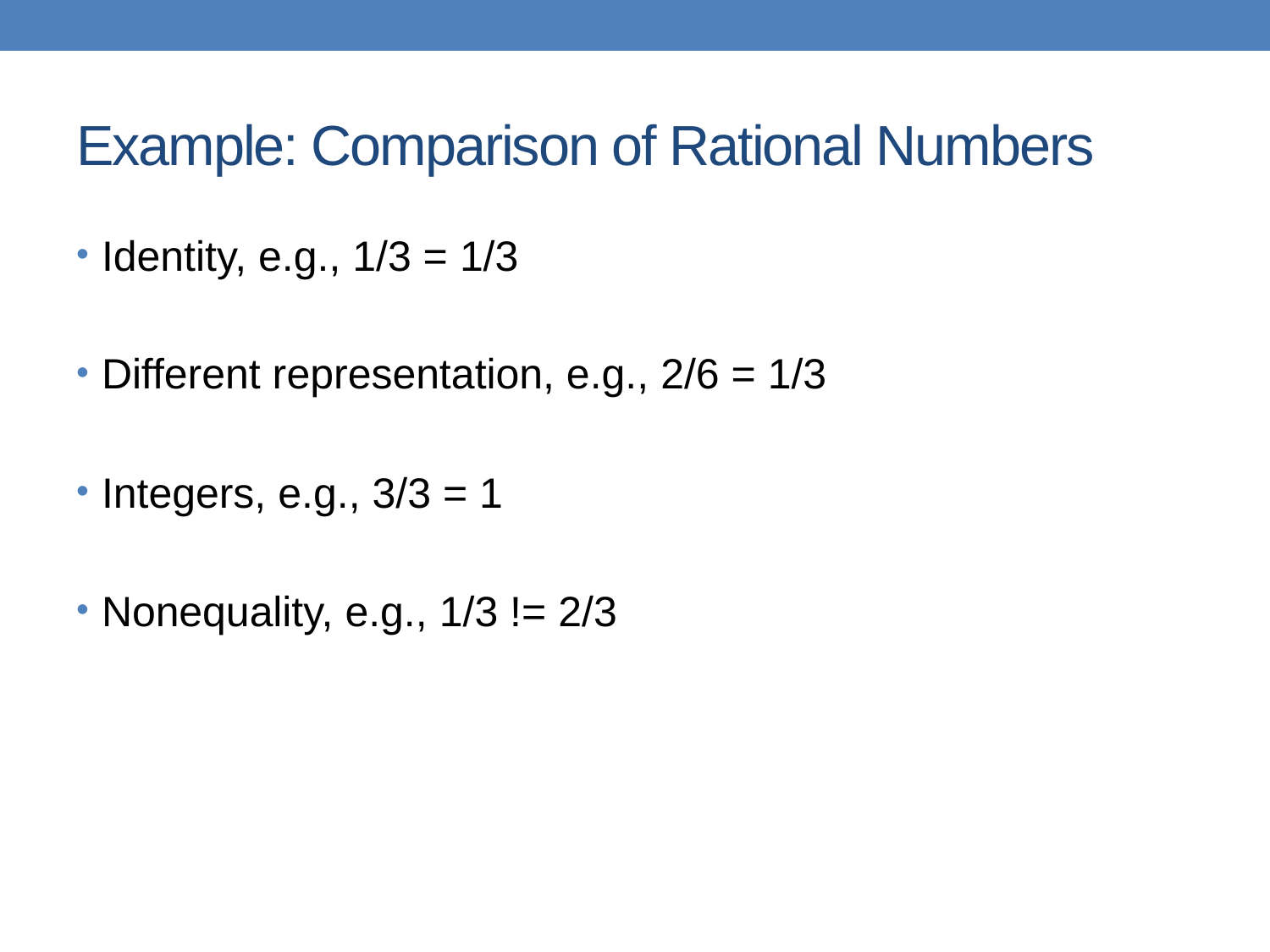

16
# Example: Comparison of Rational Numbers
Identity, e.g., 1/3 = 1/3

Different representation, e.g., 2/6 = 1/3

Integers, e.g., 3/3 = 1

Nonequality, e.g., 1/3 != 2/3